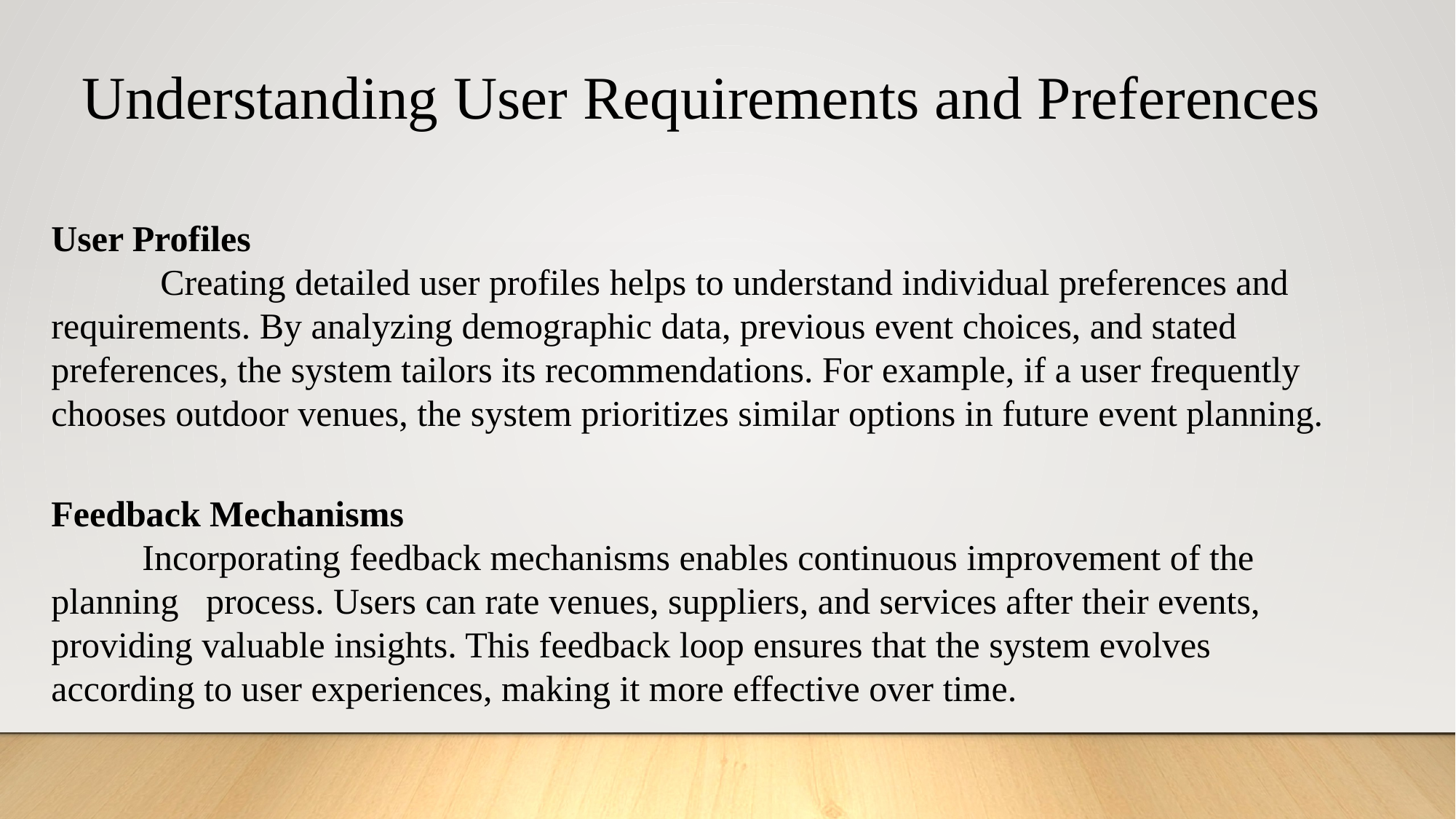

Understanding User Requirements and Preferences
User Profiles
            Creating detailed user profiles helps to understand individual preferences and requirements. By analyzing demographic data, previous event choices, and stated preferences, the system tailors its recommendations. For example, if a user frequently chooses outdoor venues, the system prioritizes similar options in future event planning.
Feedback Mechanisms
          Incorporating feedback mechanisms enables continuous improvement of the planning   process. Users can rate venues, suppliers, and services after their events, providing valuable insights. This feedback loop ensures that the system evolves according to user experiences, making it more effective over time.